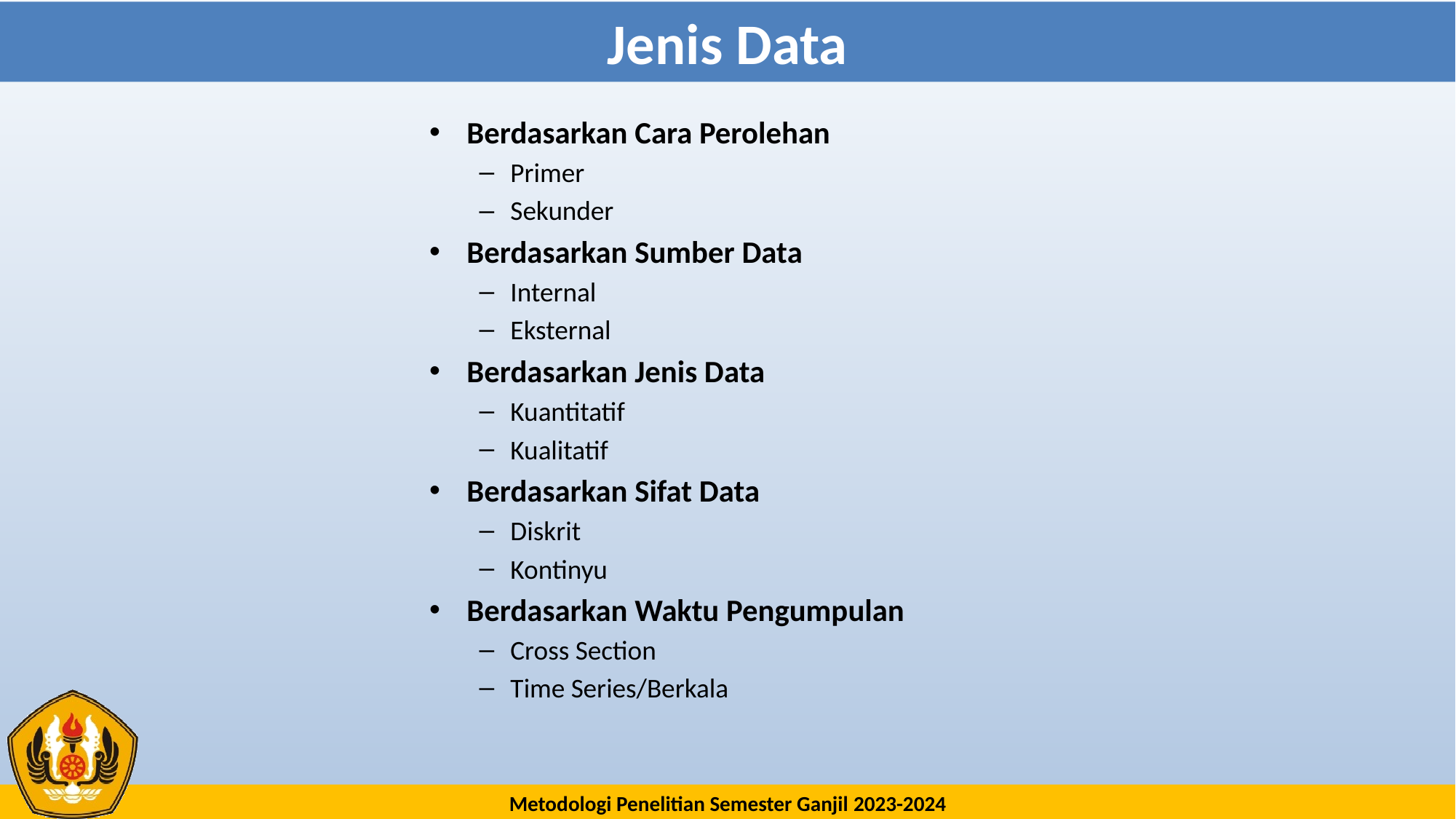

# Jenis Data
Berdasarkan Cara Perolehan
Primer
Sekunder
Berdasarkan Sumber Data
Internal
Eksternal
Berdasarkan Jenis Data
Kuantitatif
Kualitatif
Berdasarkan Sifat Data
Diskrit
Kontinyu
Berdasarkan Waktu Pengumpulan
Cross Section
Time Series/Berkala